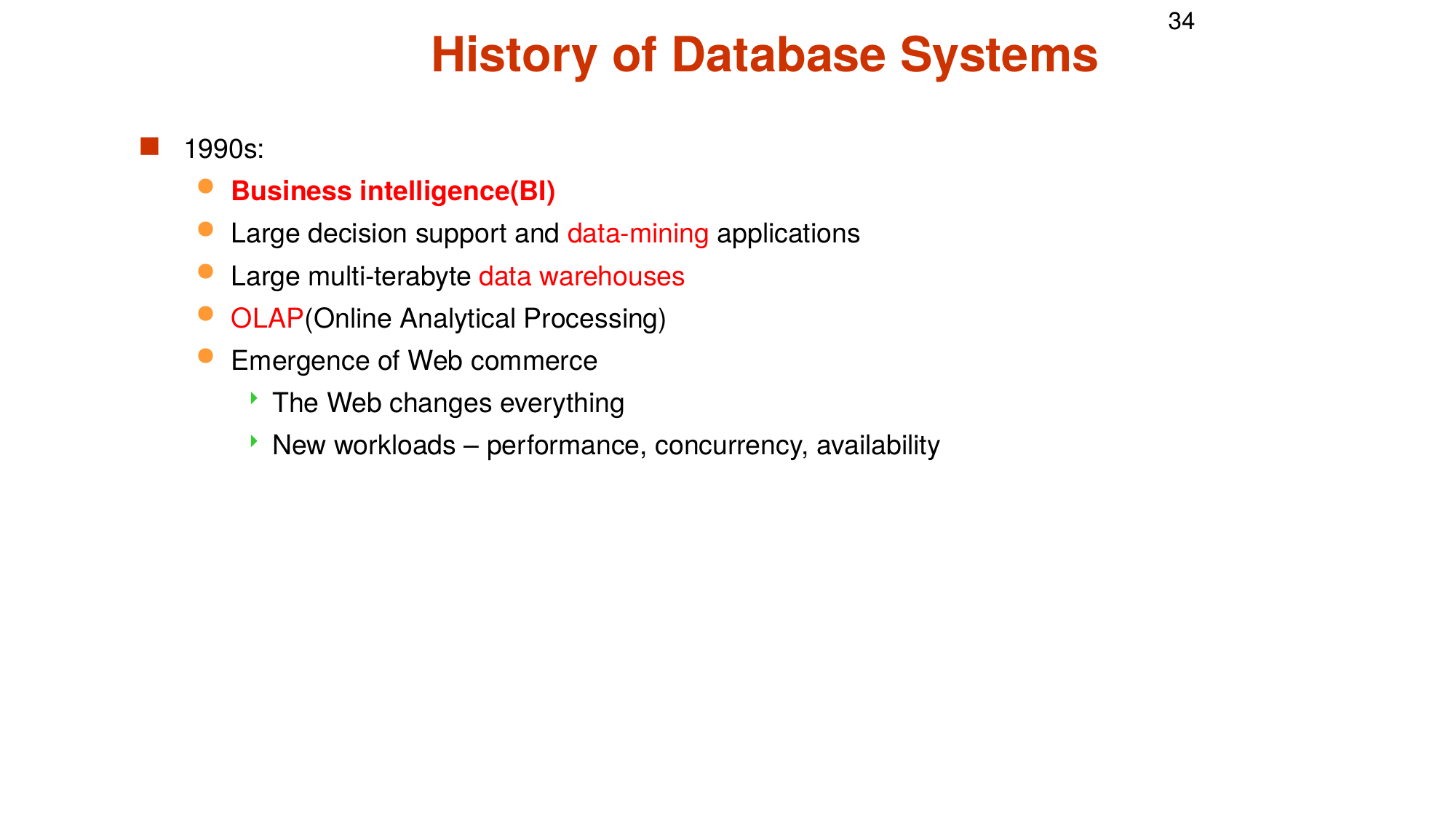

34
# History of Database Systems
1990s:
Business intelligence(BI)
Large decision support and data-mining applications
Large multi-terabyte data warehouses
OLAP(Online Analytical Processing)
Emergence of Web commerce
The Web changes everything
New workloads – performance, concurrency, availability